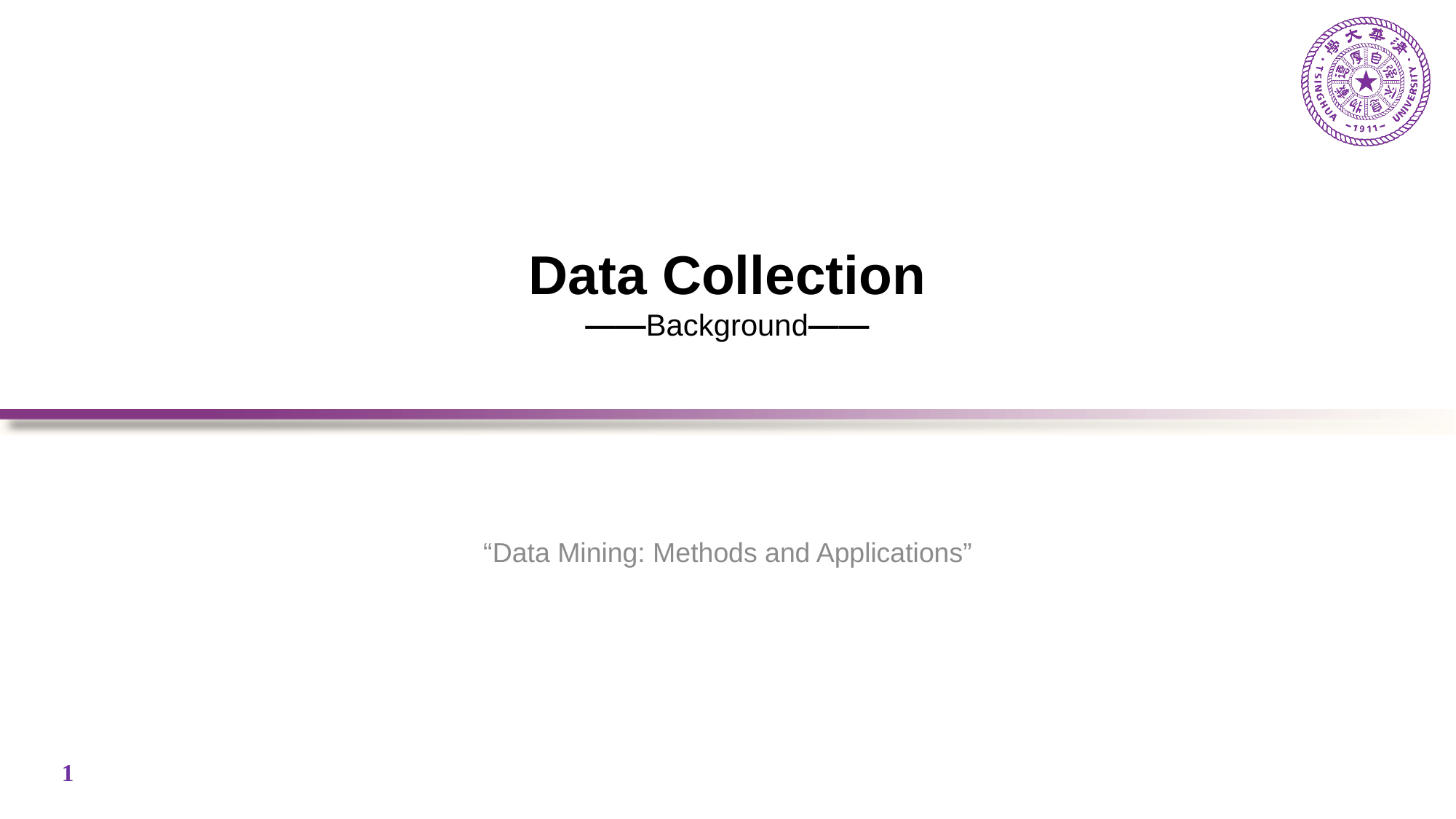

# Data Collection ——Background——

“Data Mining: Methods and Applications”